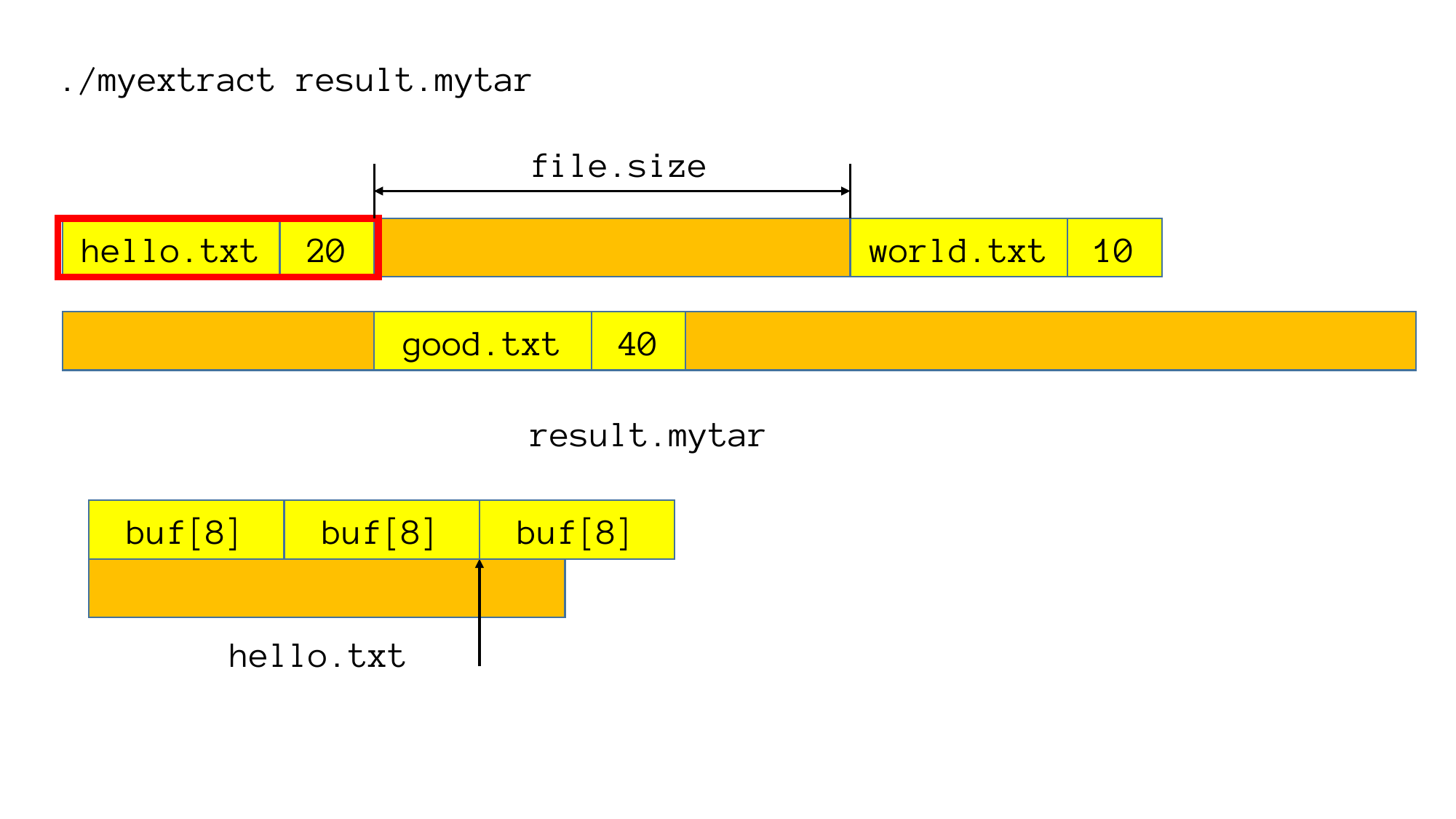

./myextract result.mytar
file.size

10
20

world.txt
hello.txt
40

good.txt
result.mytar
buf[8]
buf[8]
buf[8]

hello.txt